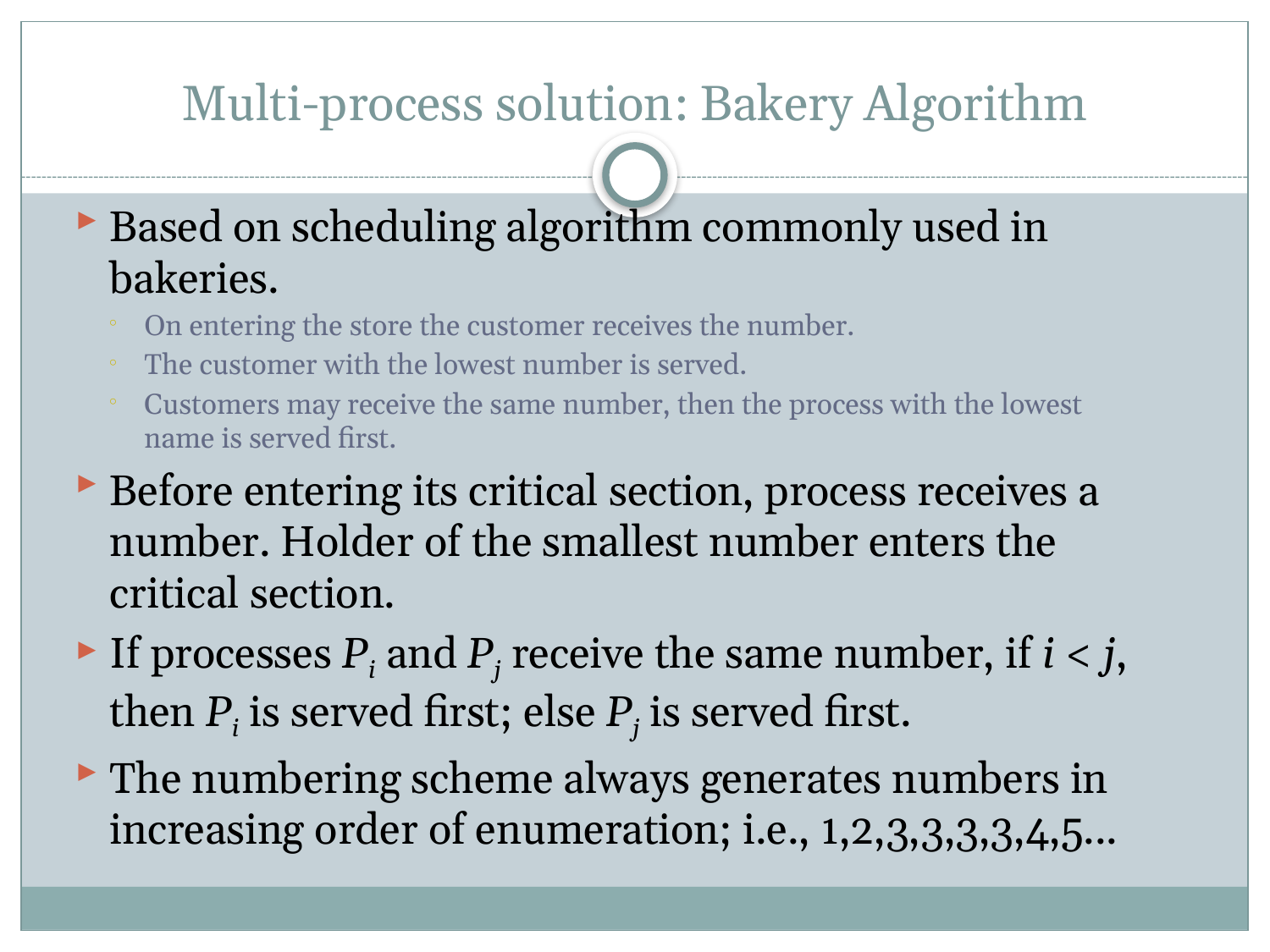

# Multi-process solution: Bakery Algorithm
Based on scheduling algorithm commonly used in bakeries.
On entering the store the customer receives the number.
The customer with the lowest number is served.
Customers may receive the same number, then the process with the lowest name is served first.
Before entering its critical section, process receives a number. Holder of the smallest number enters the critical section.
If processes Pi and Pj receive the same number, if i < j, then Pi is served first; else Pj is served first.
The numbering scheme always generates numbers in increasing order of enumeration; i.e., 1,2,3,3,3,3,4,5...